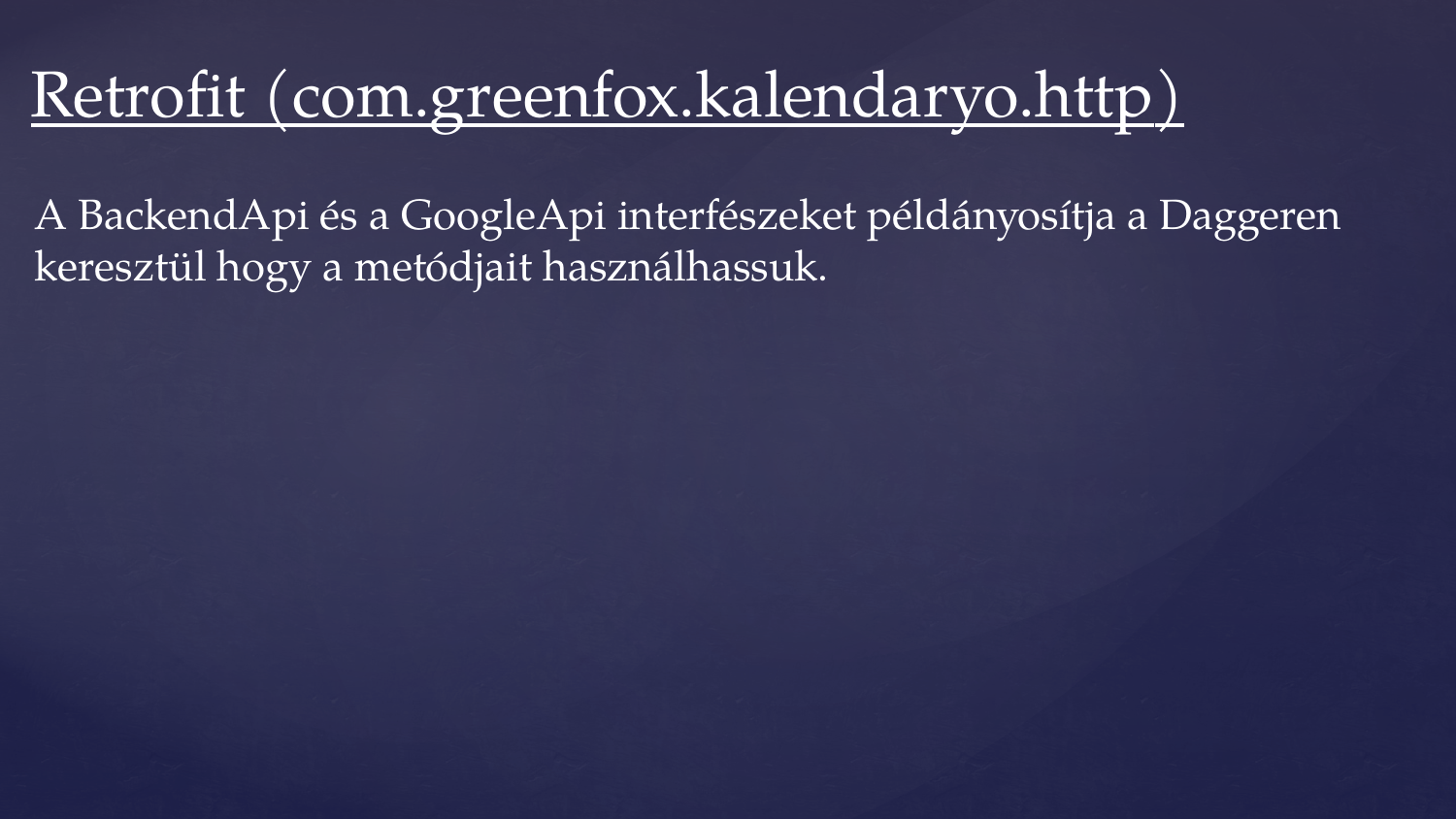

# Retrofit (com.greenfox.kalendaryo.http)
A BackendApi és a GoogleApi interfészeket példányosítja a Daggeren keresztül hogy a metódjait használhassuk.